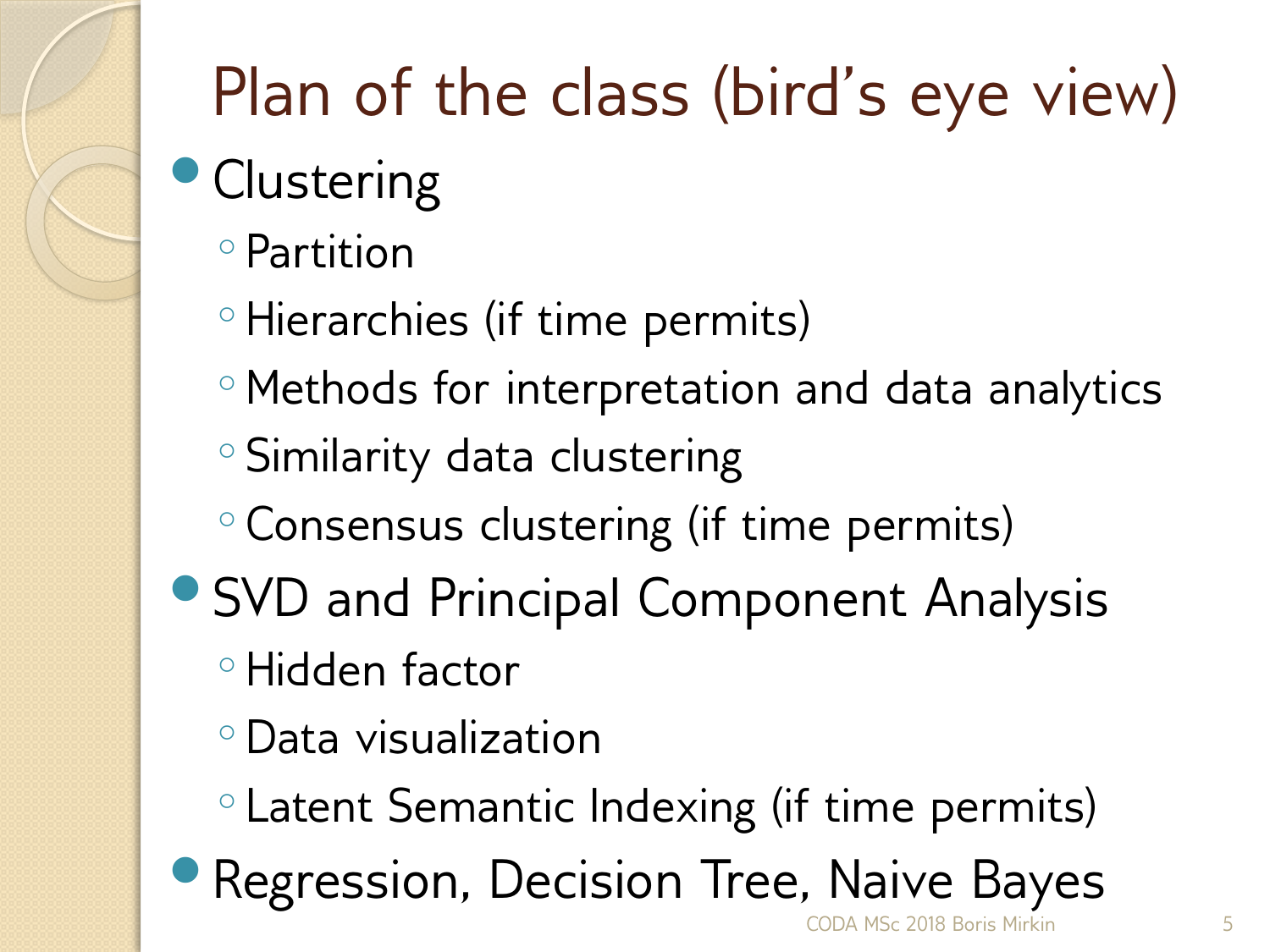

# Plan of the class (bird’s eye view)
Clustering
Partition
Hierarchies (if time permits)
Methods for interpretation and data analytics
Similarity data clustering
Consensus clustering (if time permits)
SVD and Principal Component Analysis
Hidden factor
Data visualization
Latent Semantic Indexing (if time permits)
Regression, Decision Tree, Naive Bayes
CODA MSc 2018 Boris Mirkin
5